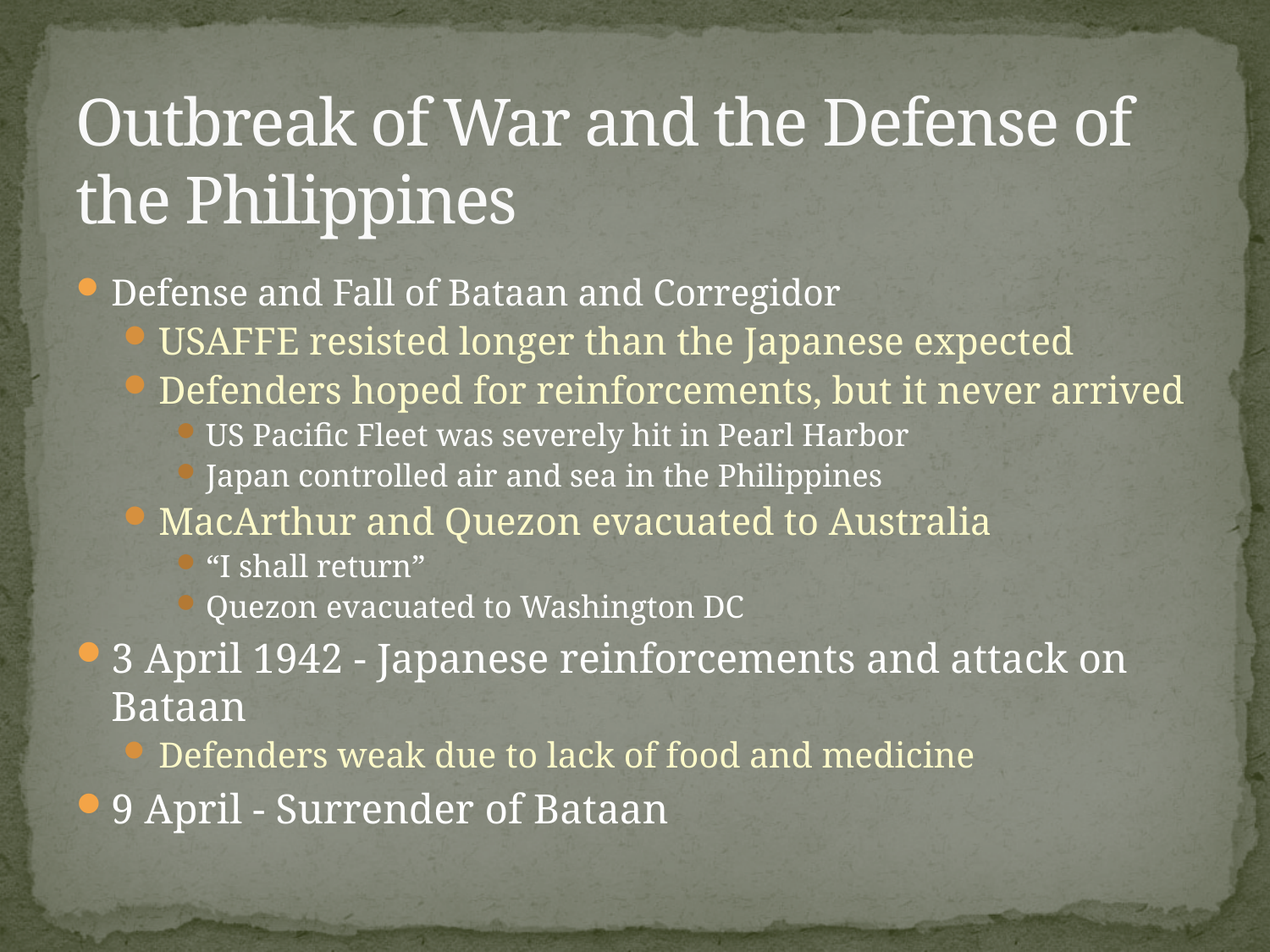

# Outbreak of War and the Defense of the Philippines

Defense and Fall of Bataan and Corregidor
USAFFE resisted longer than the Japanese expected
Defenders hoped for reinforcements, but it never arrived
US Pacific Fleet was severely hit in Pearl Harbor
Japan controlled air and sea in the Philippines
MacArthur and Quezon evacuated to Australia
“I shall return”
Quezon evacuated to Washington DC
3 April 1942 - Japanese reinforcements and attack on Bataan
Defenders weak due to lack of food and medicine
9 April - Surrender of Bataan